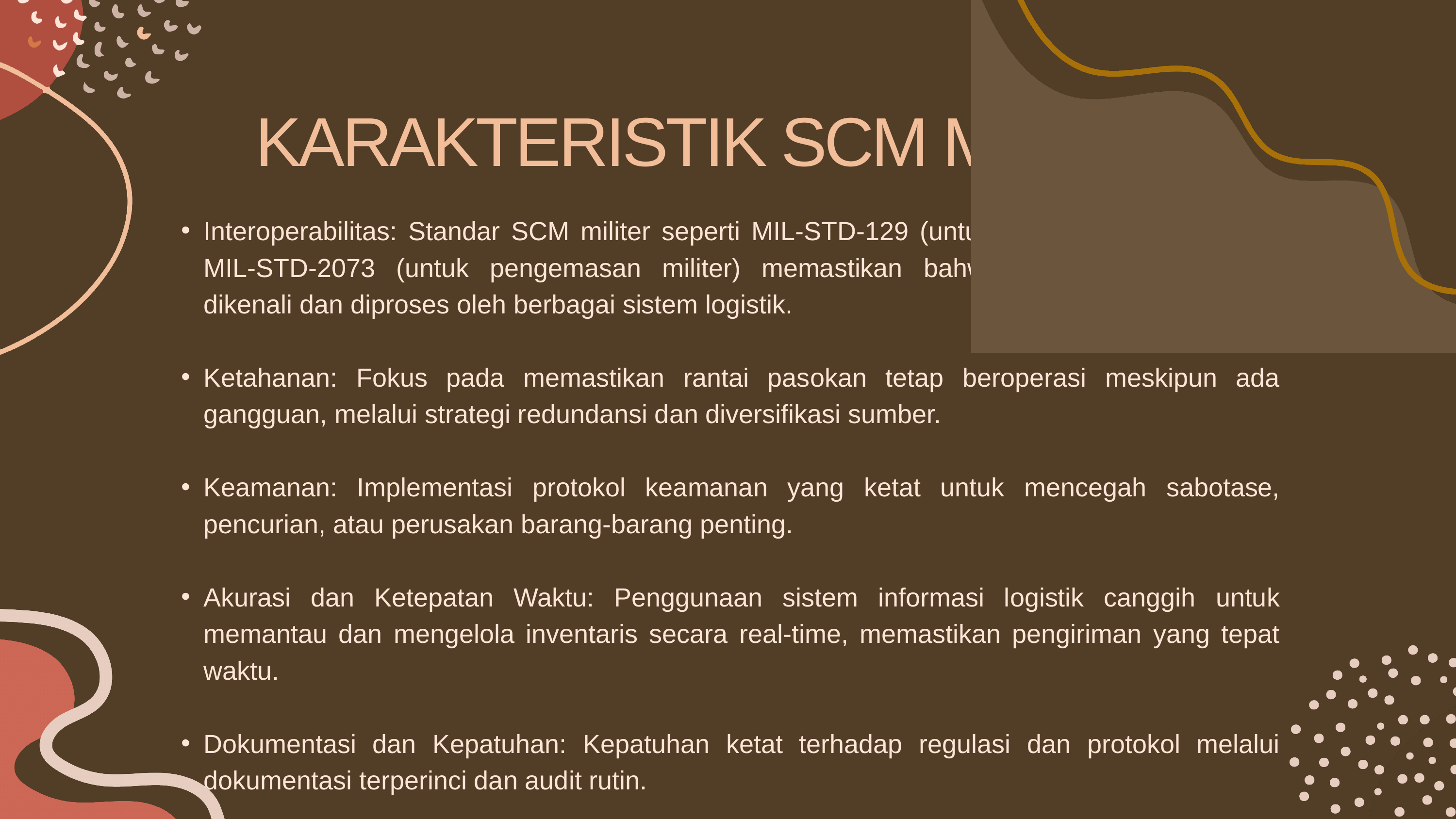

KARAKTERISTIK SCM MILITER

Interoperabilitas: Standar SCM militer seperti MIL-STD-129 (untuk penandaan militer) dan MIL-STD-2073 (untuk pengemasan militer) memastikan bahwa barang-barang dapat dikenali dan diproses oleh berbagai sistem logistik.

Ketahanan: Fokus pada memastikan rantai pasokan tetap beroperasi meskipun ada gangguan, melalui strategi redundansi dan diversifikasi sumber.

Keamanan: Implementasi protokol keamanan yang ketat untuk mencegah sabotase, pencurian, atau perusakan barang-barang penting.

Akurasi dan Ketepatan Waktu: Penggunaan sistem informasi logistik canggih untuk memantau dan mengelola inventaris secara real-time, memastikan pengiriman yang tepat waktu.

Dokumentasi dan Kepatuhan: Kepatuhan ketat terhadap regulasi dan protokol melalui dokumentasi terperinci dan audit rutin.